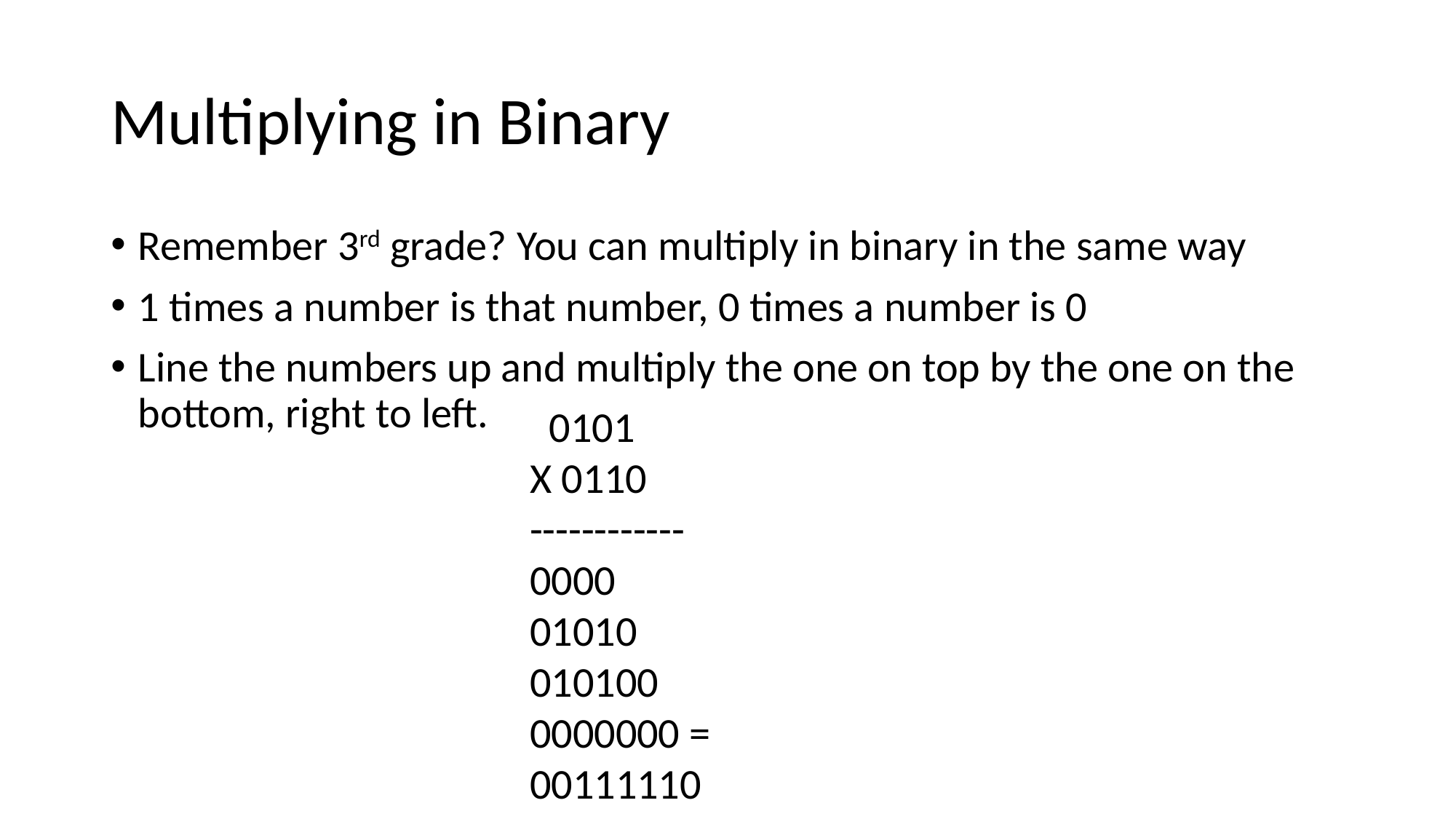

# Multiplying in Binary
Remember 3rd grade? You can multiply in binary in the same way
1 times a number is that number, 0 times a number is 0
Line the numbers up and multiply the one on top by the one on the bottom, right to left.

  0101
X 0110
------------
0000
01010
010100
0000000 =
00111110